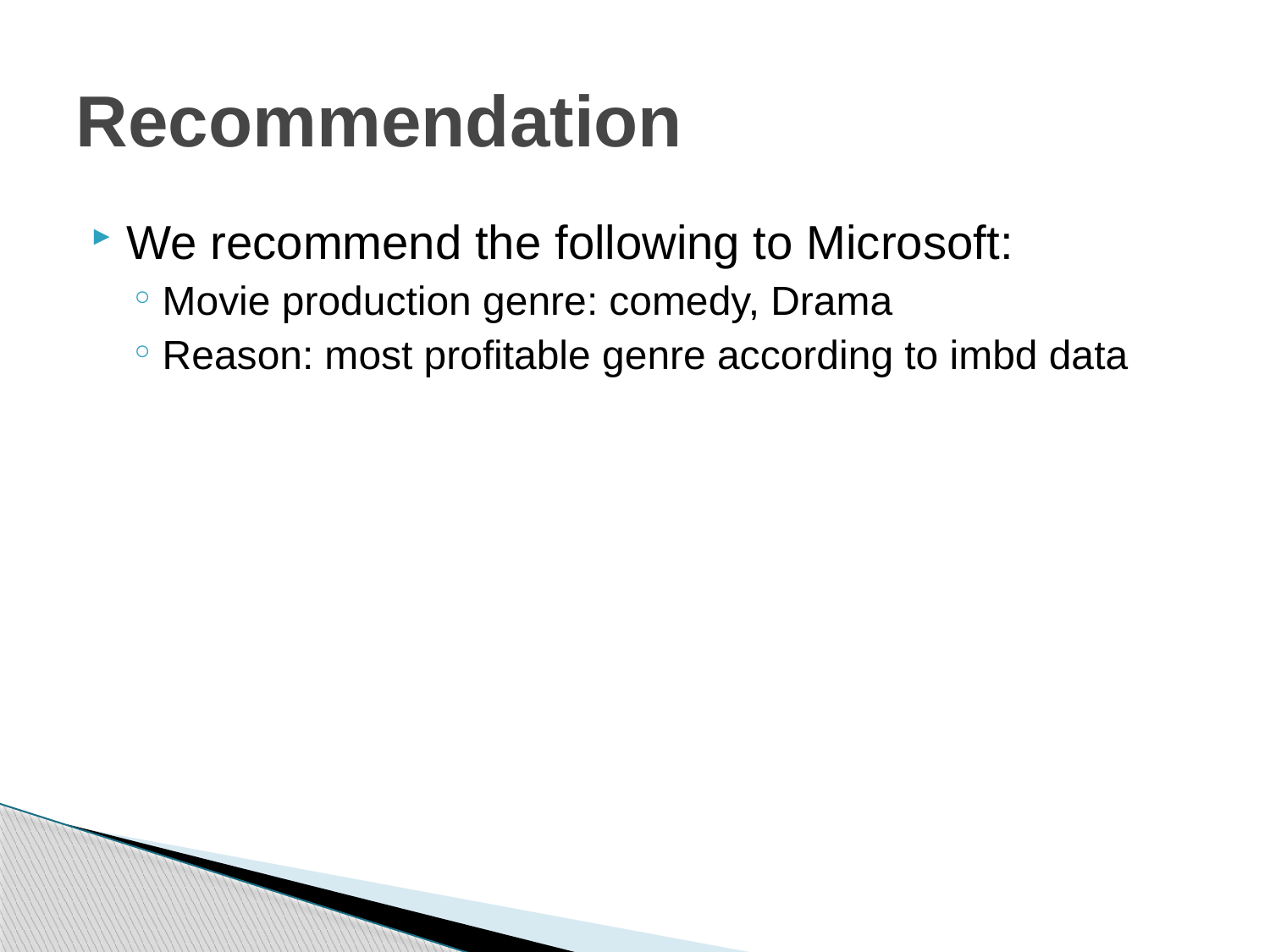

# Recommendation
We recommend the following to Microsoft:
Movie production genre: comedy, Drama
Reason: most profitable genre according to imbd data